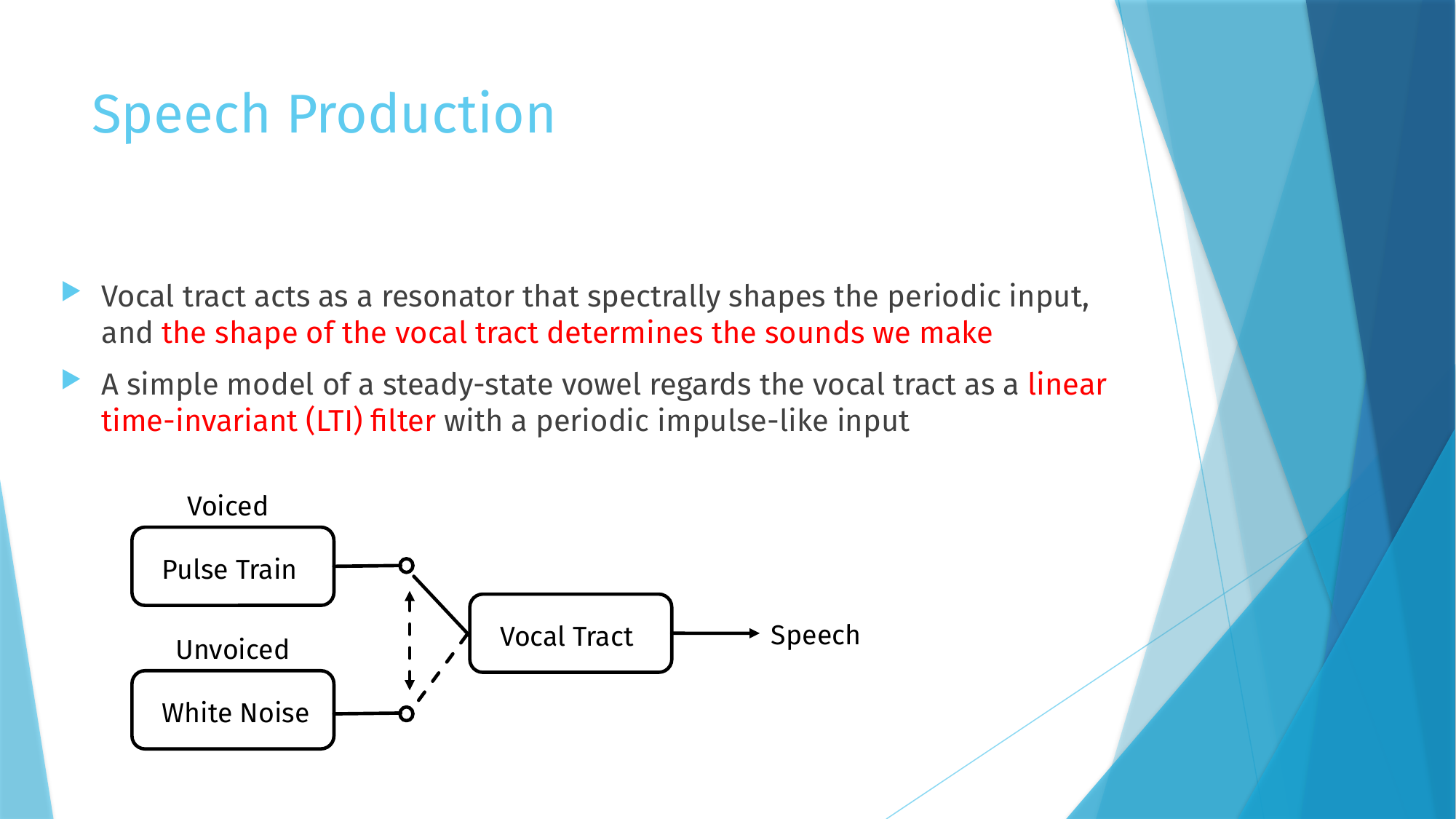

# Speech Production
Vocal tract acts as a resonator that spectrally shapes the periodic input,  and the shape of the vocal tract determines the sounds we make
A simple model of a steady-state vowel regards the vocal tract as a linear time-invariant (LTI) filter with a periodic impulse-like input

Voiced

Pulse Train

Speech
Vocal Tract
Unvoiced

White Noise